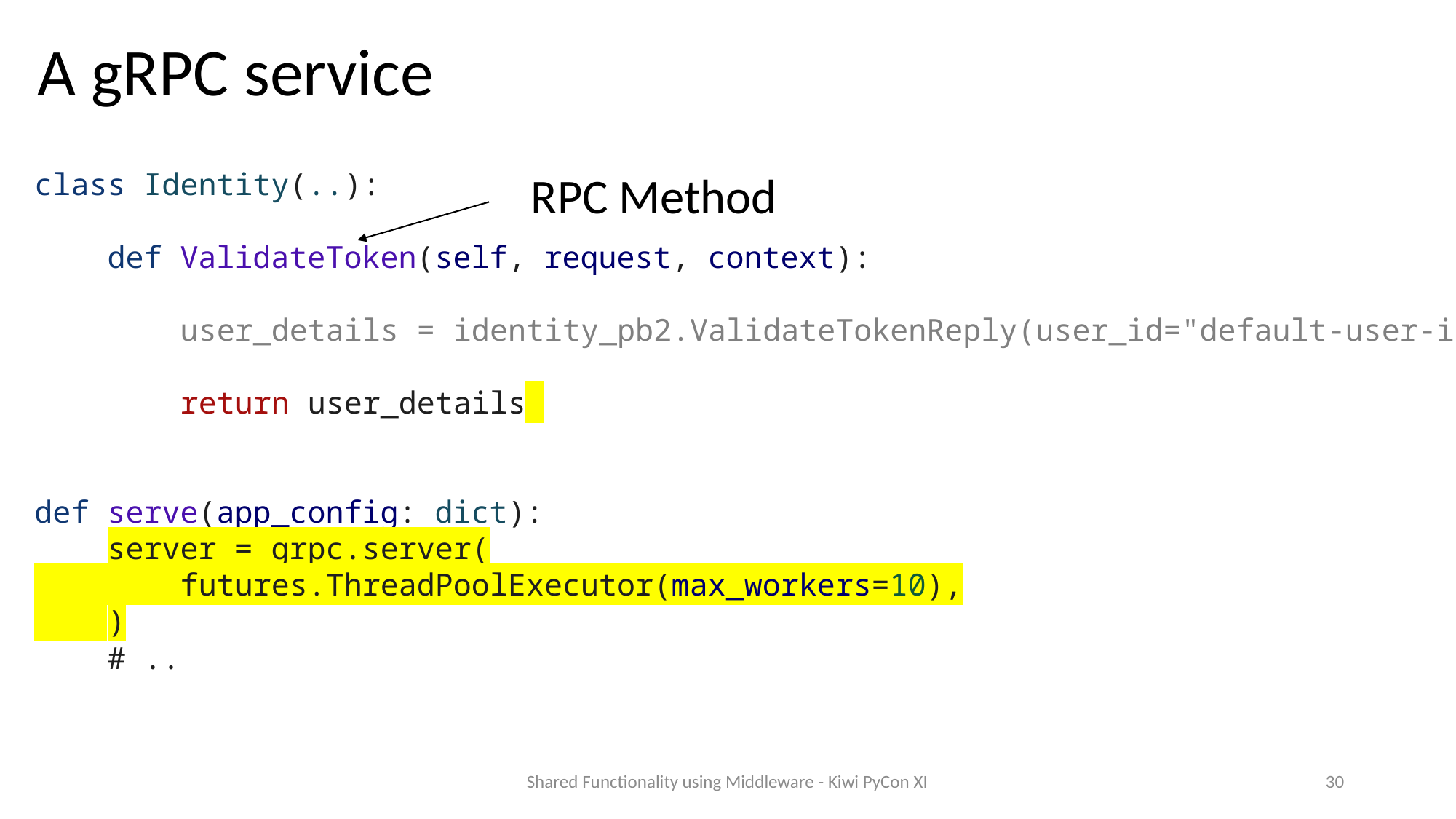

# A gRPC service
class Identity(..):
    def ValidateToken(self, request, context):

        user_details = identity_pb2.ValidateTokenReply(user_id="default-user-id")

        return user_details

def serve(app_config: dict):
    server = grpc.server(
        futures.ThreadPoolExecutor(max_workers=10),
    )
    # ..

RPC Method
Shared Functionality using Middleware - Kiwi PyCon XI
30